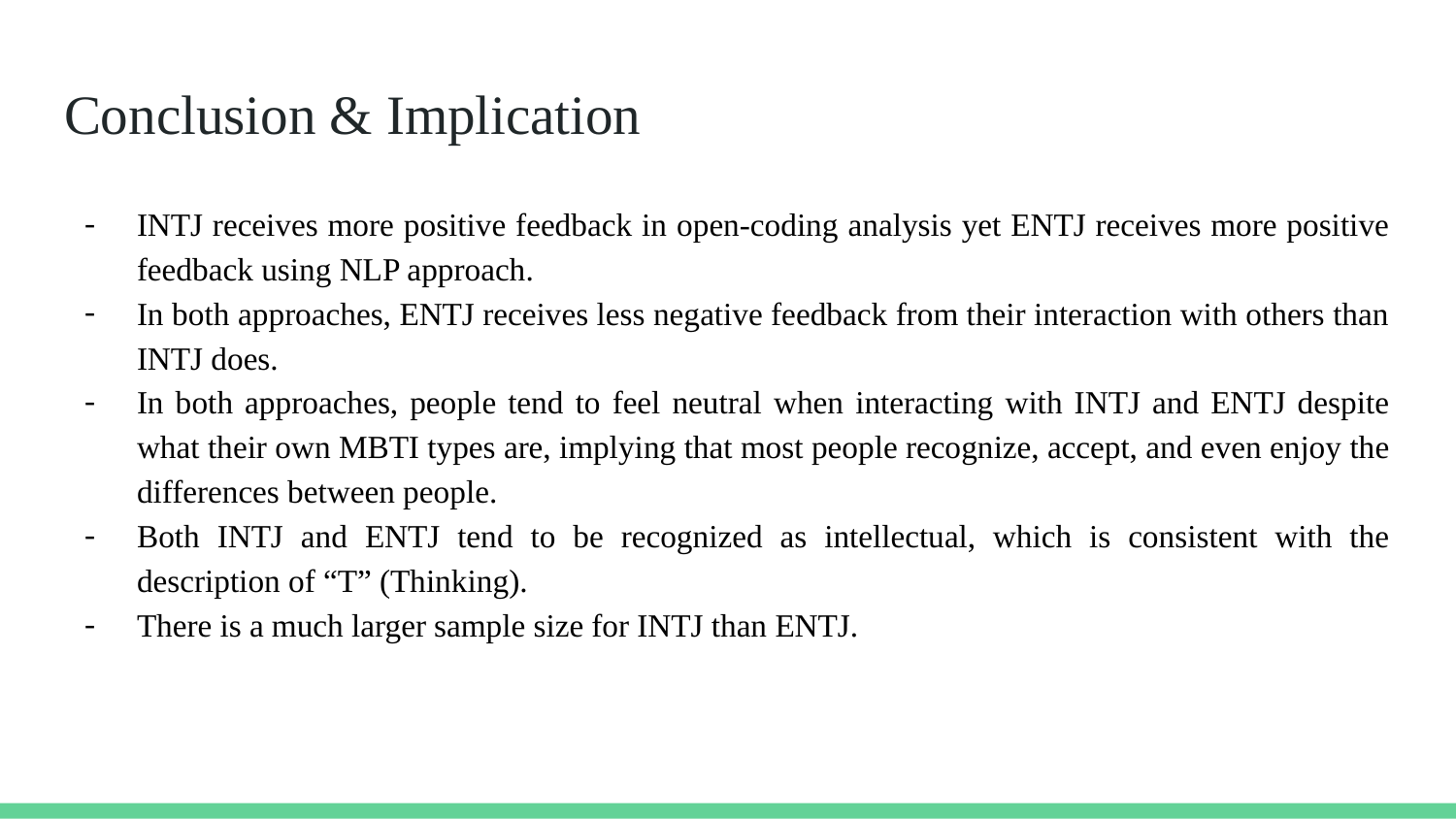

# Conclusion & Implication
INTJ receives more positive feedback in open-coding analysis yet ENTJ receives more positive feedback using NLP approach.
In both approaches, ENTJ receives less negative feedback from their interaction with others than INTJ does.
In both approaches, people tend to feel neutral when interacting with INTJ and ENTJ despite what their own MBTI types are, implying that most people recognize, accept, and even enjoy the differences between people.
Both INTJ and ENTJ tend to be recognized as intellectual, which is consistent with the description of “T” (Thinking).
There is a much larger sample size for INTJ than ENTJ.